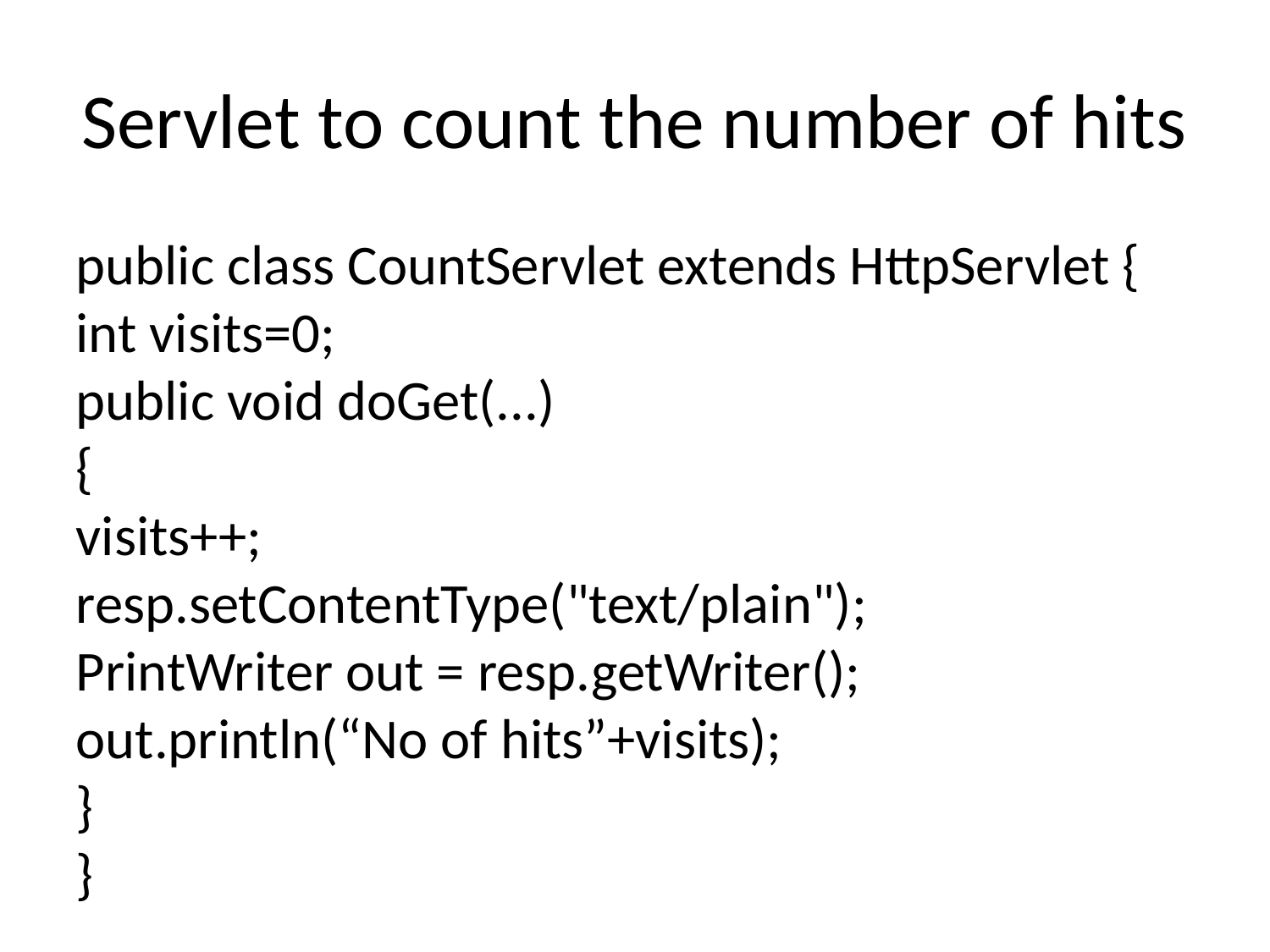

# Servlet to count the number of hits
public class CountServlet extends HttpServlet {
int visits=0;
public void doGet(...)
{
visits++;
resp.setContentType("text/plain");
PrintWriter out = resp.getWriter();
out.println(“No of hits”+visits);
}
}